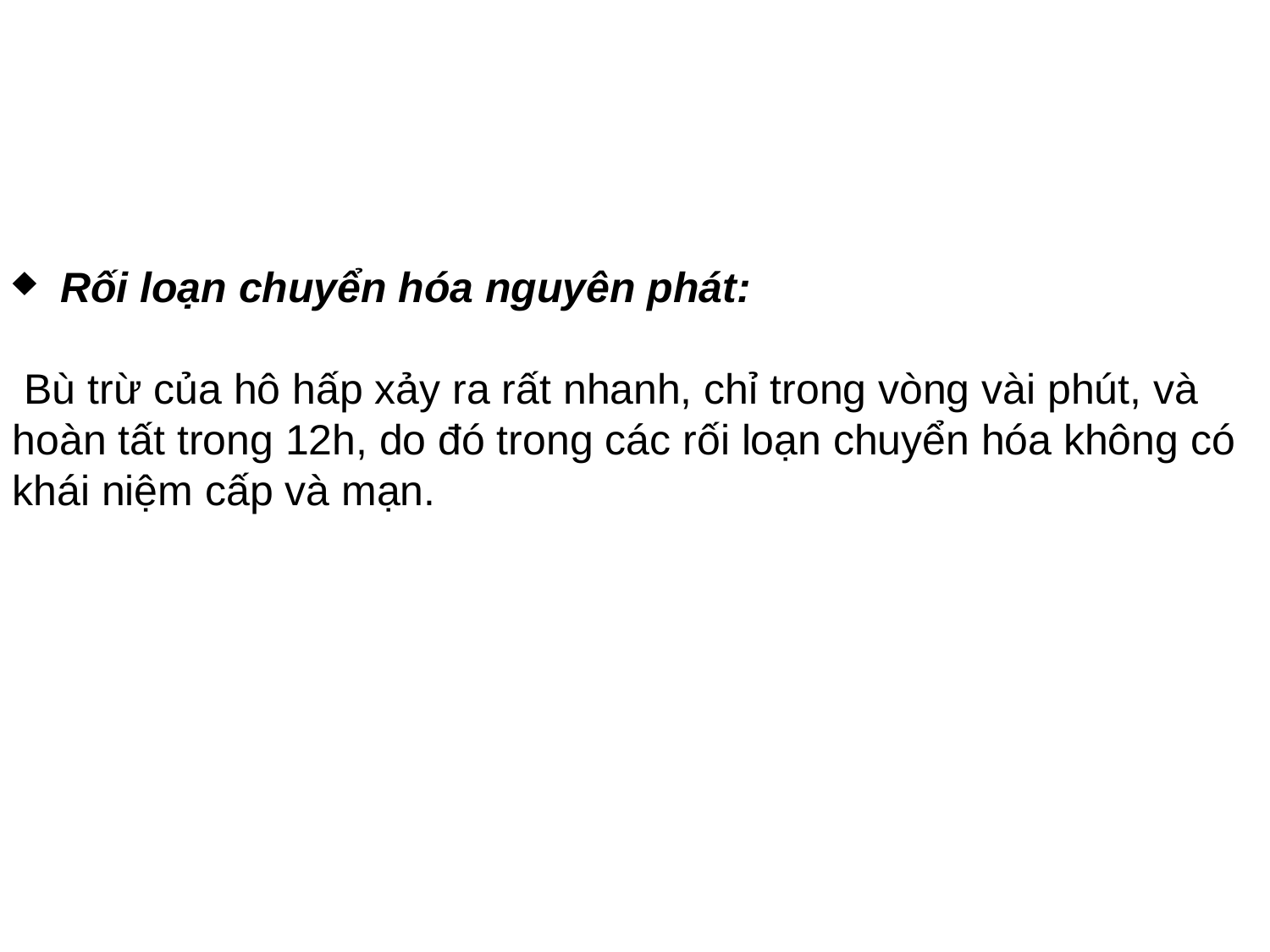

Rối loạn chuyển hóa nguyên phát:

 Bù trừ của hô hấp xảy ra rất nhanh, chỉ trong vòng vài phút, và hoàn tất trong 12h, do đó trong các rối loạn chuyển hóa không có khái niệm cấp và mạn.